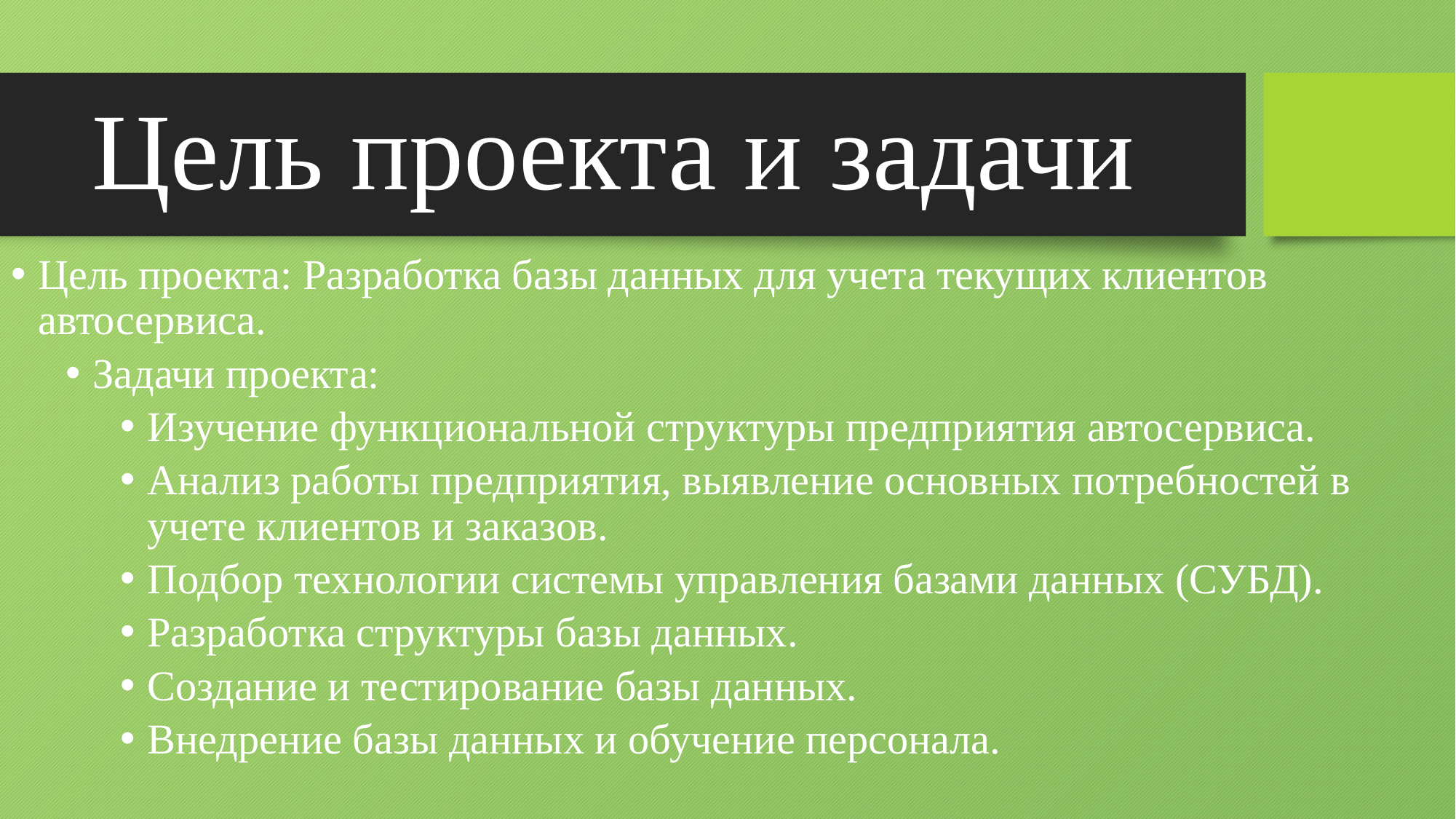

# Цель проекта и задачи
Цель проекта: Разработка базы данных для учета текущих клиентов автосервиса.
Задачи проекта:
Изучение функциональной структуры предприятия автосервиса.
Анализ работы предприятия, выявление основных потребностей в учете клиентов и заказов.
Подбор технологии системы управления базами данных (СУБД).
Разработка структуры базы данных.
Создание и тестирование базы данных.
Внедрение базы данных и обучение персонала.